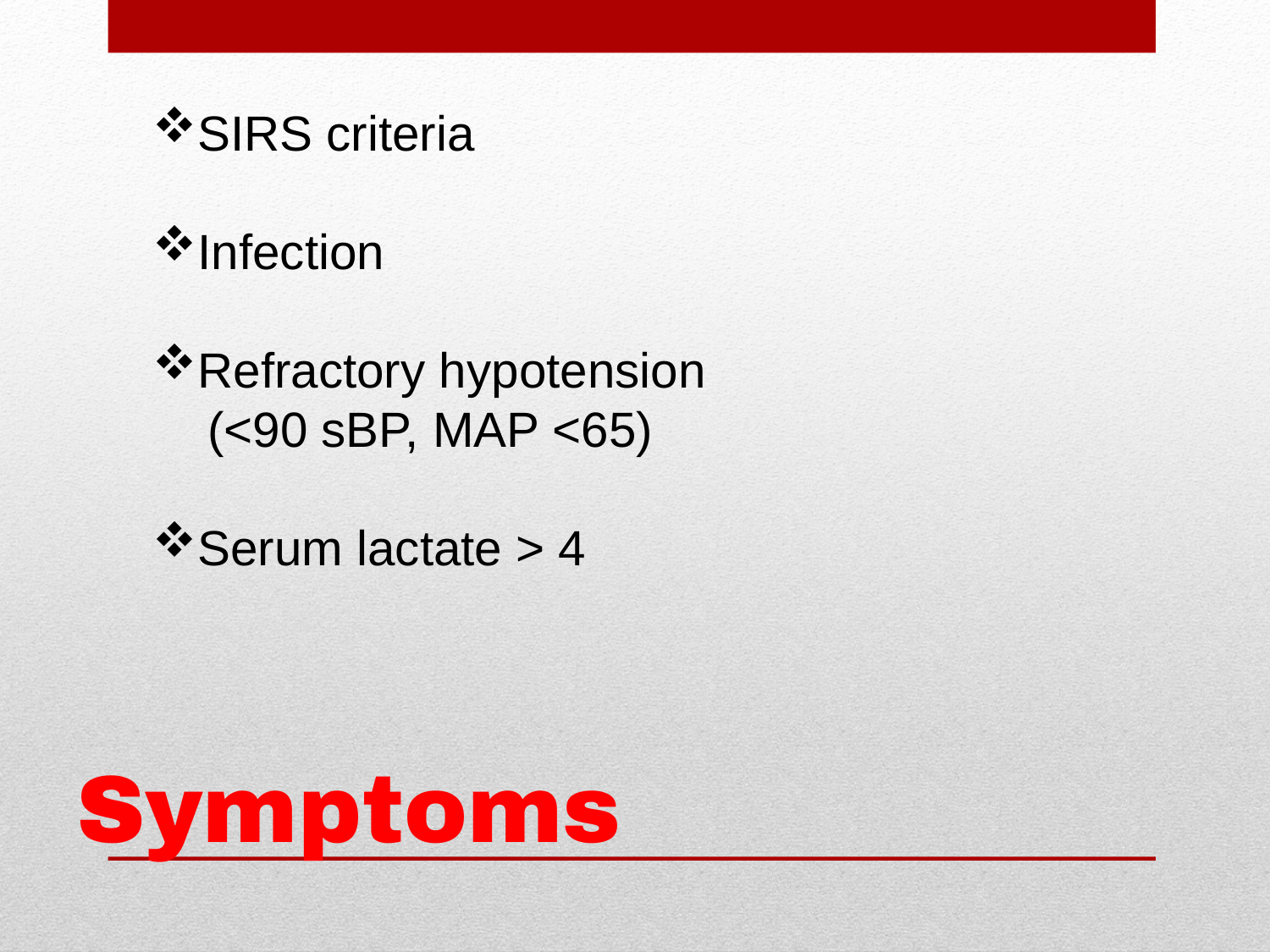

SIRS criteria

Infection

Refractory hypotension
    (<90 sBP, MAP <65)

Serum lactate > 4
# Symptoms